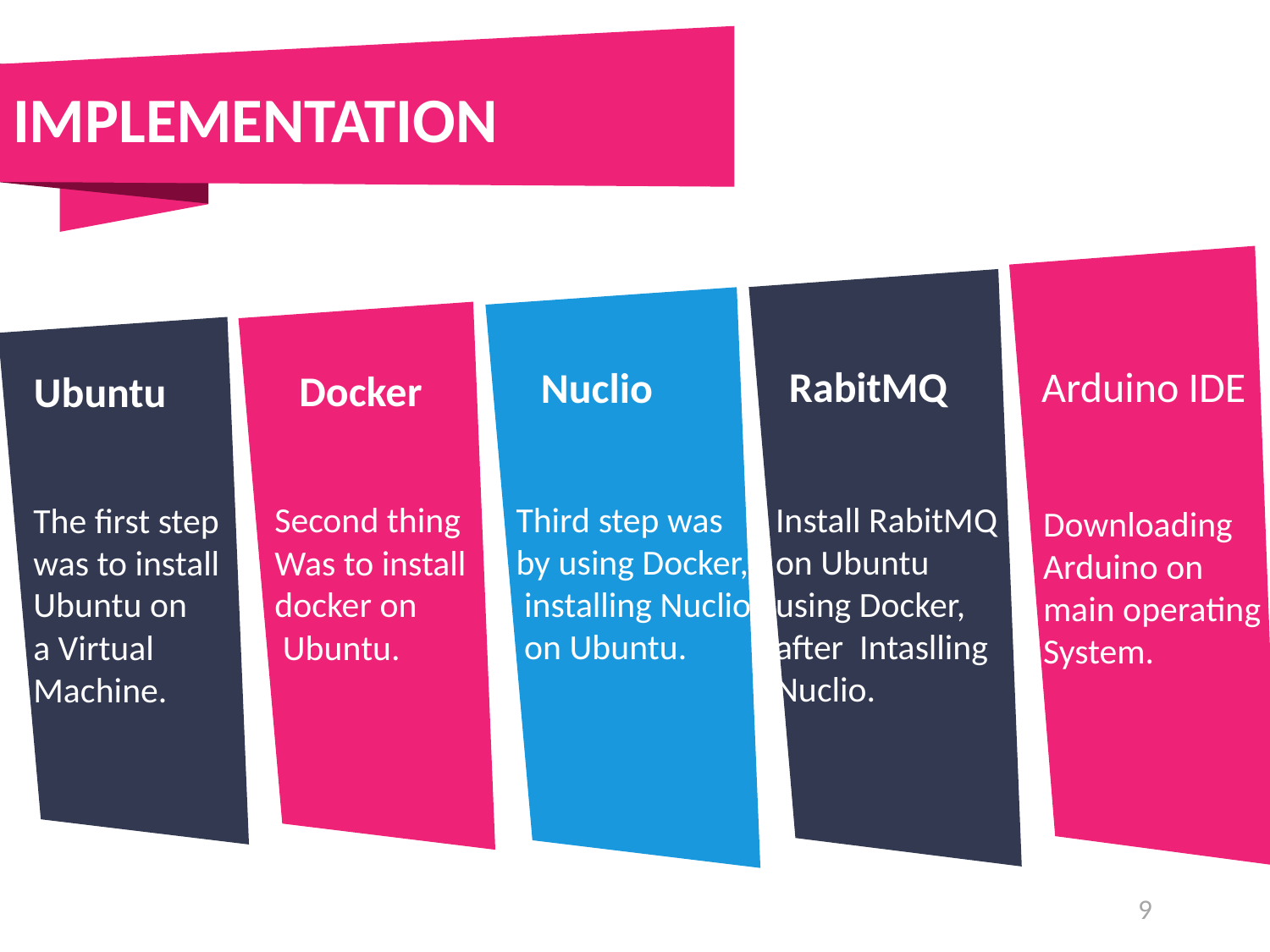

# IMPLEMENTATION
Arduino IDE

RabitMQ

Nuclio
Docker
Ubuntu

Install RabitMQ
on Ubuntu
using Docker,
after  Intaslling
Nuclio.

Third step was
by using Docker,
 installing Nuclio
 on Ubuntu.
Second thing
Was to install
docker on
 Ubuntu.

The first step
was to install
Ubuntu on
a Virtual
Machine.

Downloading
Arduino on main operating System.

9